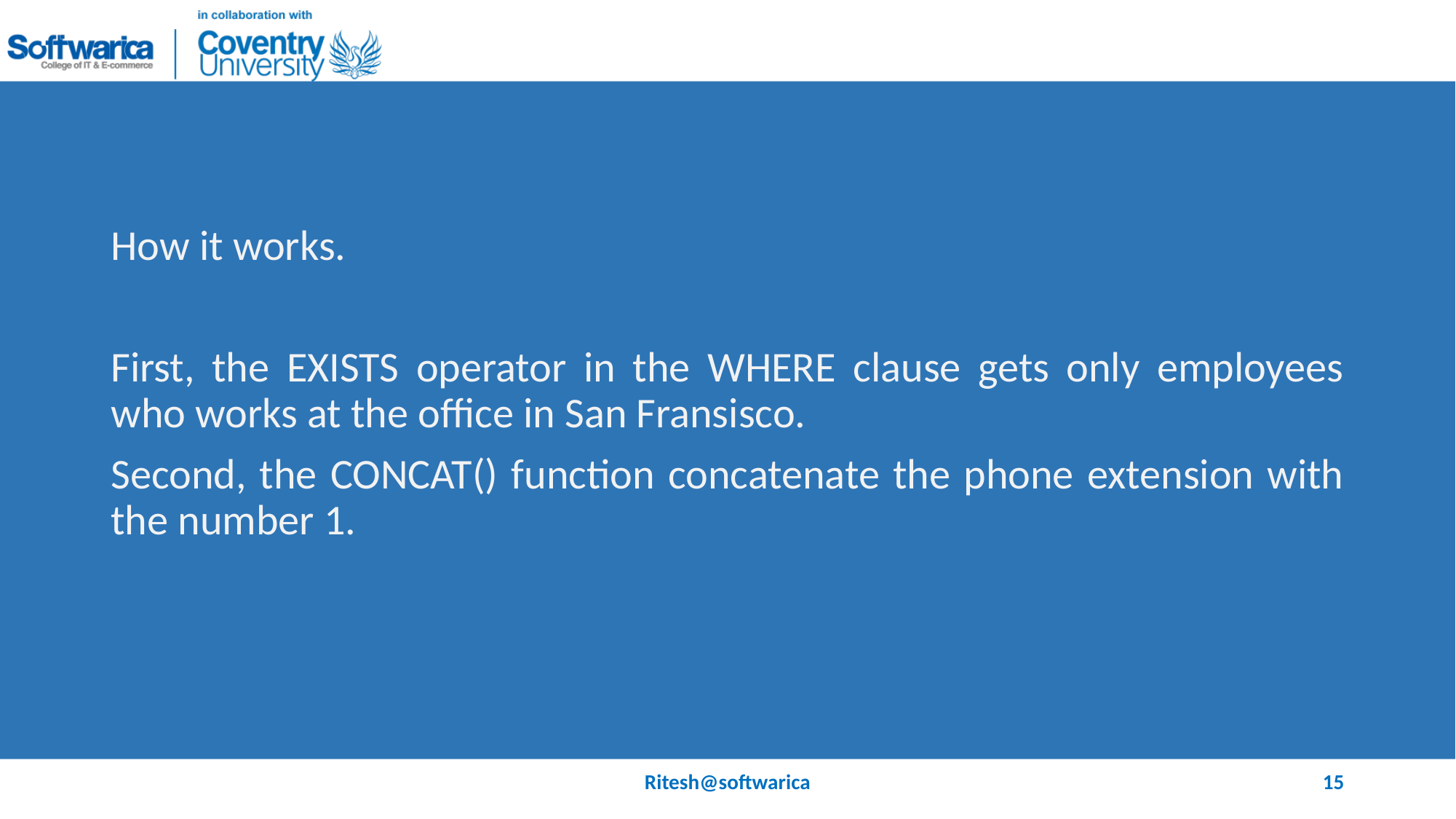

#
How it works.

First, the EXISTS operator in the WHERE clause gets only employees who works at the office in San Fransisco.
Second, the CONCAT() function concatenate the phone extension with the number 1.

Ritesh@softwarica
15